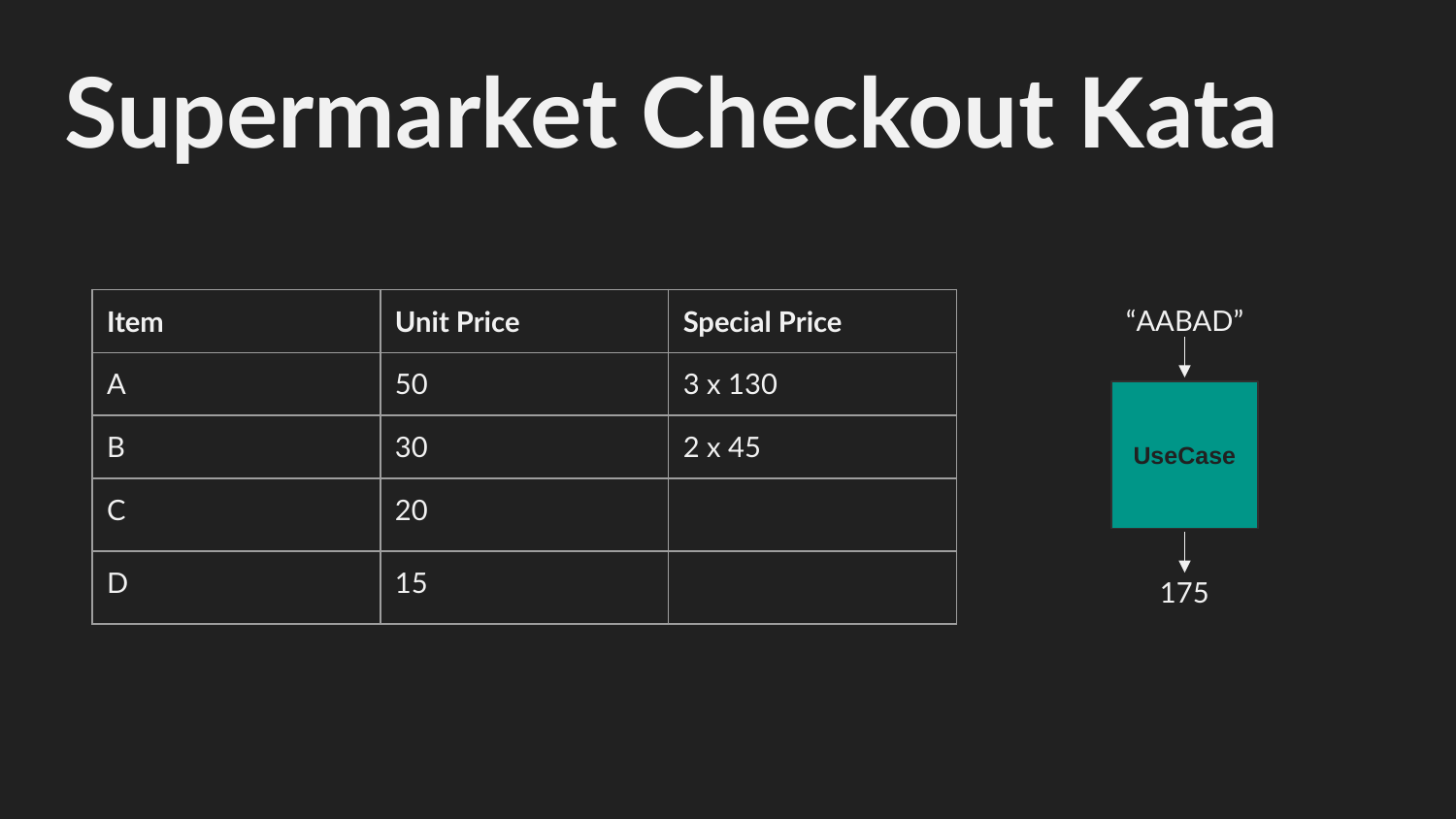

Supermarket Checkout Kata
“AABAD”
| Item | Unit Price | Special Price |
| --- | --- | --- |
| A | 50 | 3 x 130 |
| B | 30 | 2 x 45 |
| C | 20 |  |
| D | 15 |  |
UseCase
175